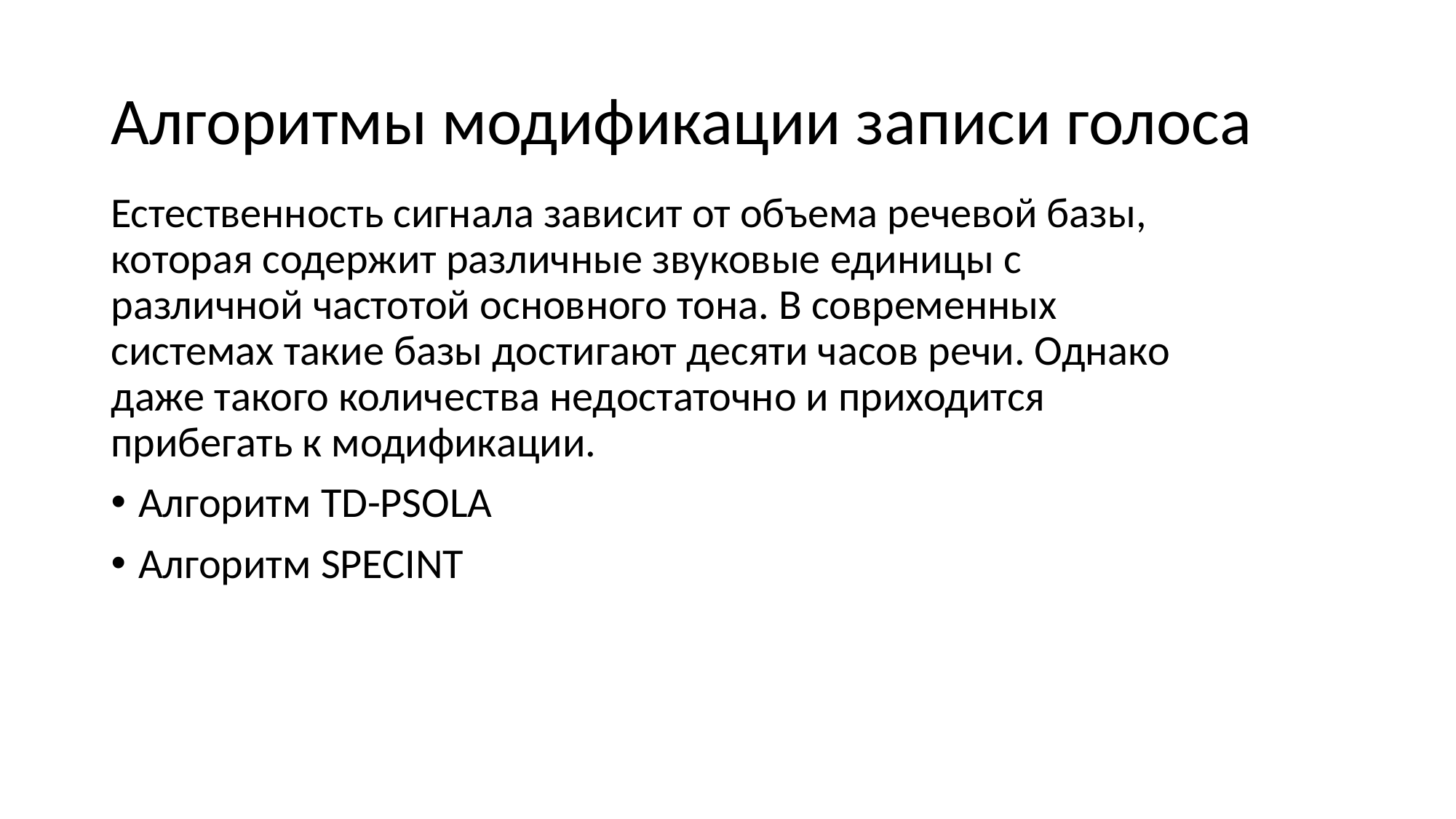

# Алгоритмы модификации записи голоса
Естественность сигнала зависит от объема речевой базы, которая содержит различные звуковые единицы с различной частотой основного тона. В современных системах такие базы достигают десяти часов речи. Однако даже такого количества недостаточно и приходится прибегать к модификации.
Алгоритм TD-PSOLА
Алгоритм SPECINT